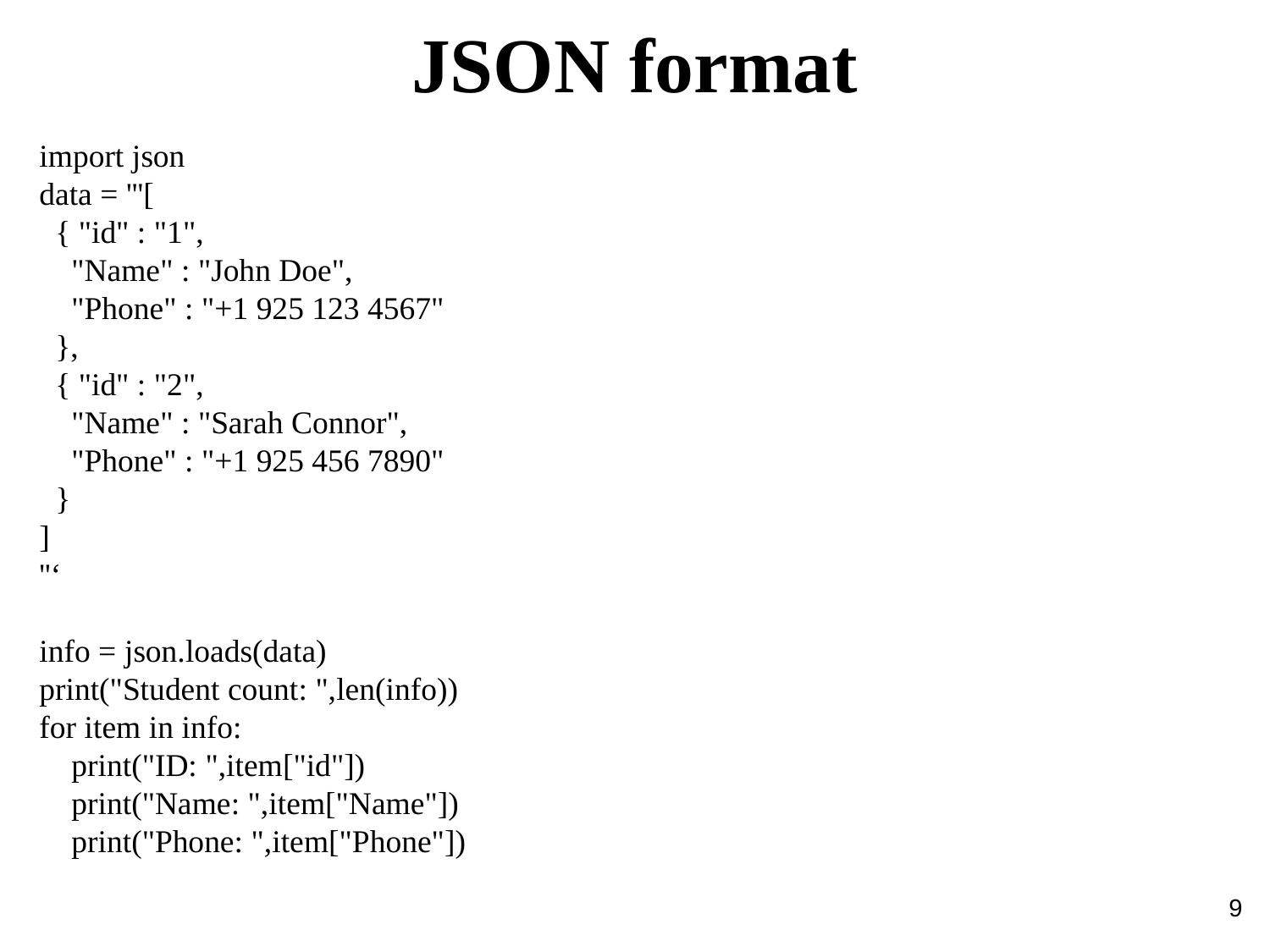

JSON format
import json
data = '''[
  { "id" : "1",
    "Name" : "John Doe",
    "Phone" : "+1 925 123 4567"
  },
  { "id" : "2",
    "Name" : "Sarah Connor",
    "Phone" : "+1 925 456 7890"
  }
]
''‘

info = json.loads(data)
print("Student count: ",len(info))
for item in info:
    print("ID: ",item["id"])
    print("Name: ",item["Name"])
    print("Phone: ",item["Phone"])
9